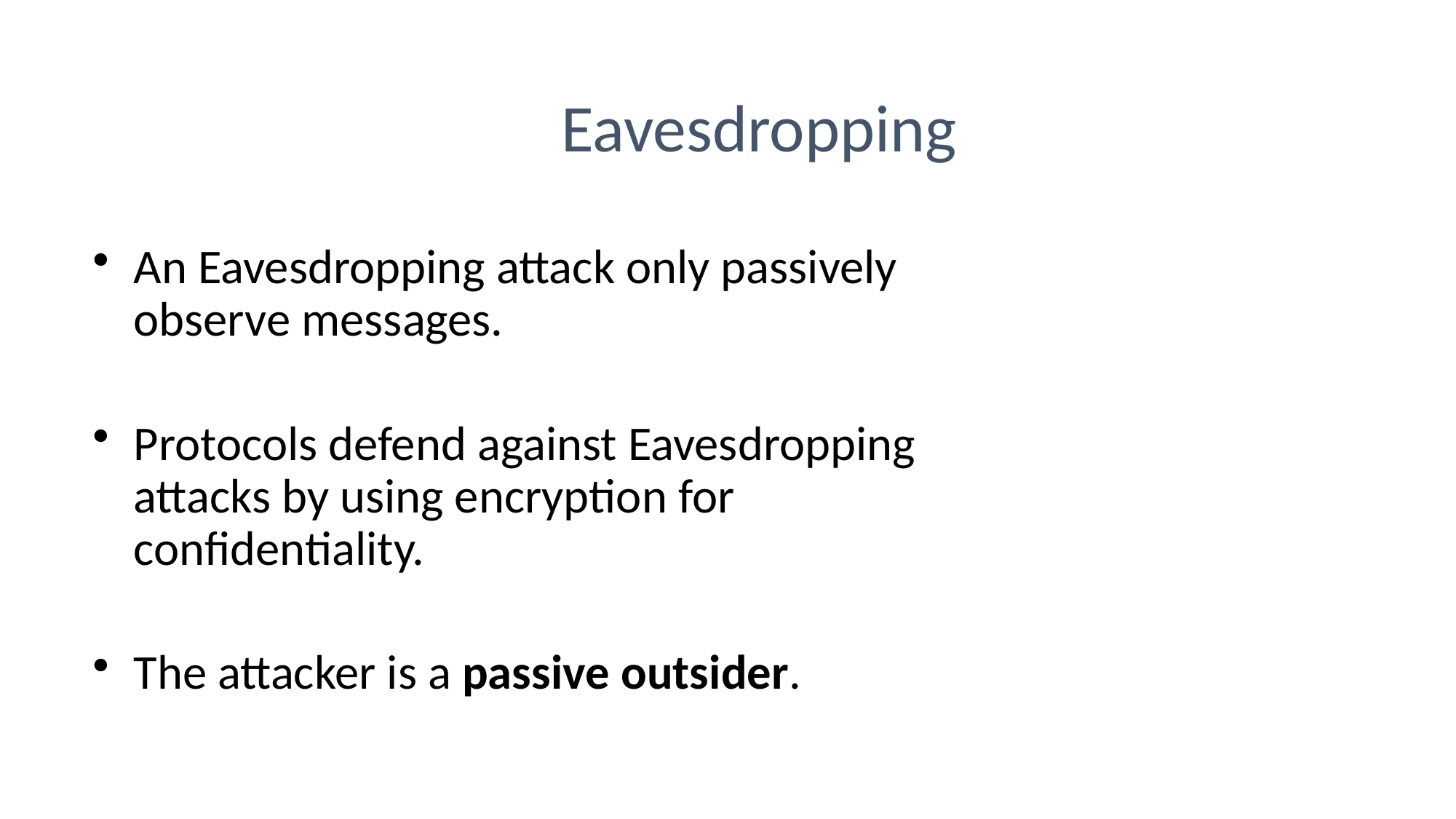

Eavesdropping
An Eavesdropping attack only passively observe messages.

Protocols defend against Eavesdropping attacks by using encryption for confidentiality.

The attacker is a passive outsider.
15